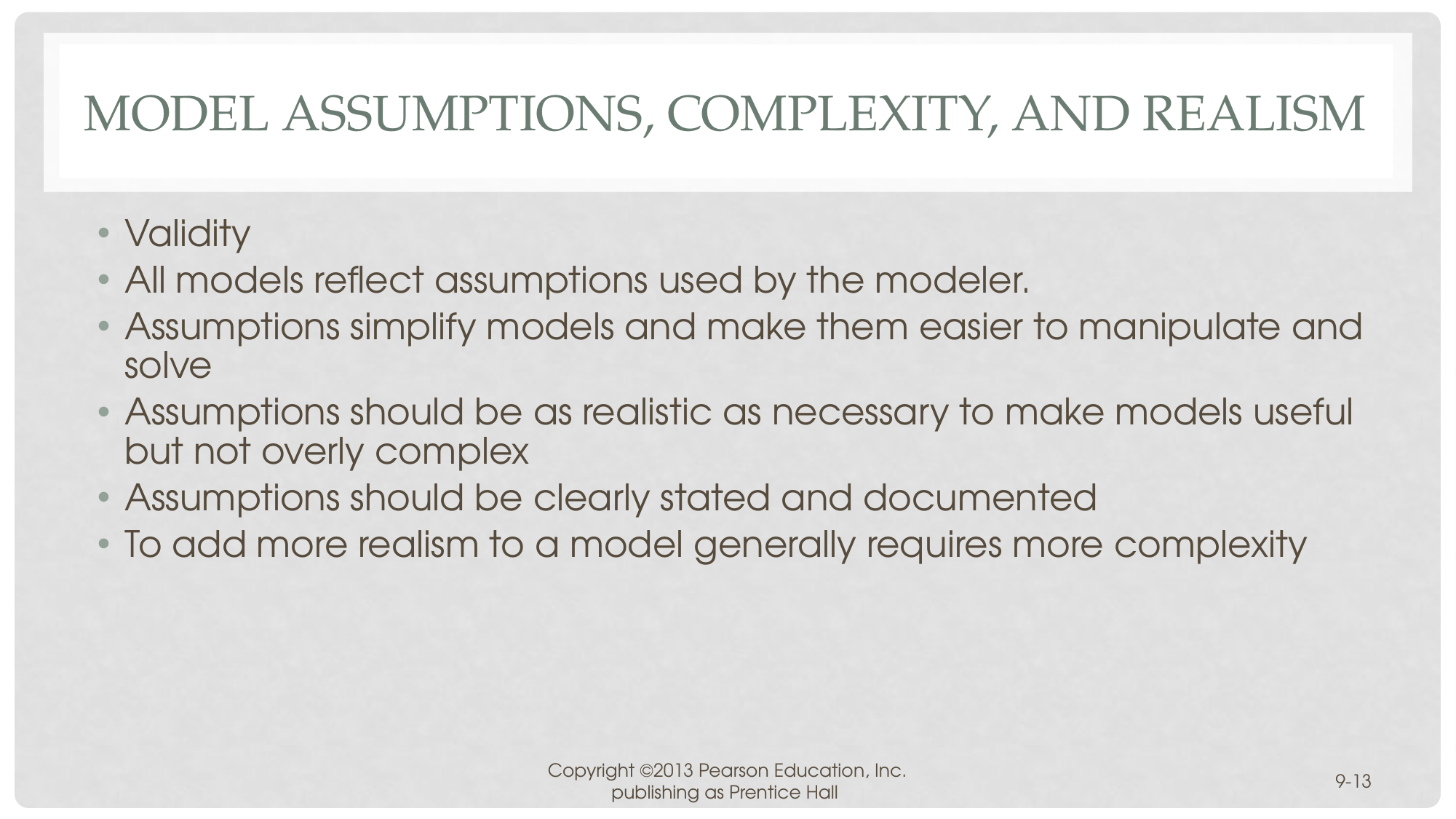

# Model Assumptions, Complexity, and Realism
Validity
All models reflect assumptions used by the modeler.
Assumptions simplify models and make them easier to manipulate and solve
Assumptions should be as realistic as necessary to make models useful but not overly complex
Assumptions should be clearly stated and documented
To add more realism to a model generally requires more complexity
9-13
Copyright ©2013 Pearson Education, Inc. publishing as Prentice Hall